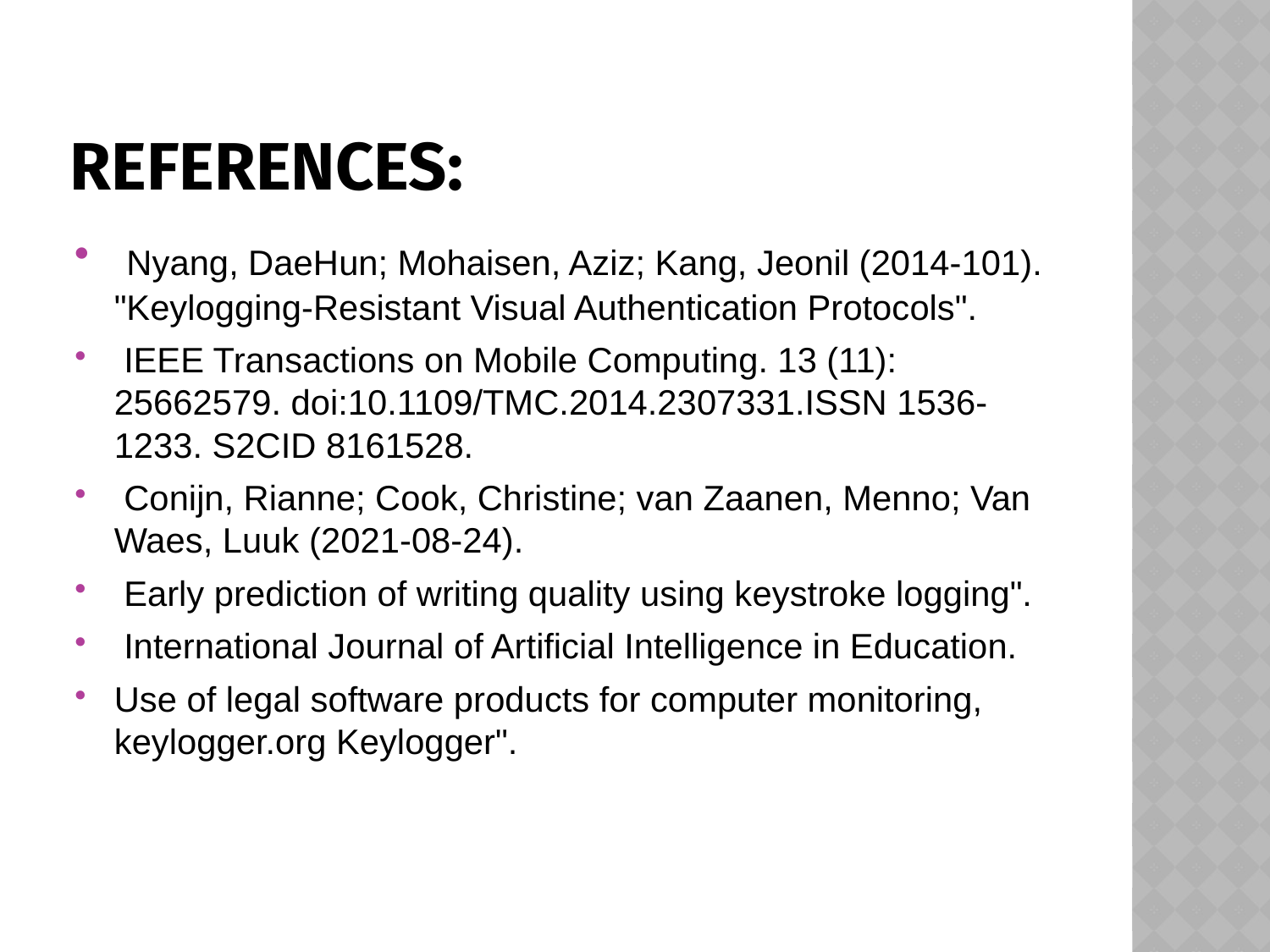

# REFERENCES:
 Nyang, DaeHun; Mohaisen, Aziz; Kang, Jeonil (2014-101). "Keylogging-Resistant Visual Authentication Protocols".
 IEEE Transactions on Mobile Computing. 13 (11): 25662579. doi:10.1109/TMC.2014.2307331.ISSN 1536-1233. S2CID 8161528.
 Conijn, Rianne; Cook, Christine; van Zaanen, Menno; Van Waes, Luuk (2021-08-24).
 Early prediction of writing quality using keystroke logging".
 International Journal of Artificial Intelligence in Education.
Use of legal software products for computer monitoring, keylogger.org Keylogger".